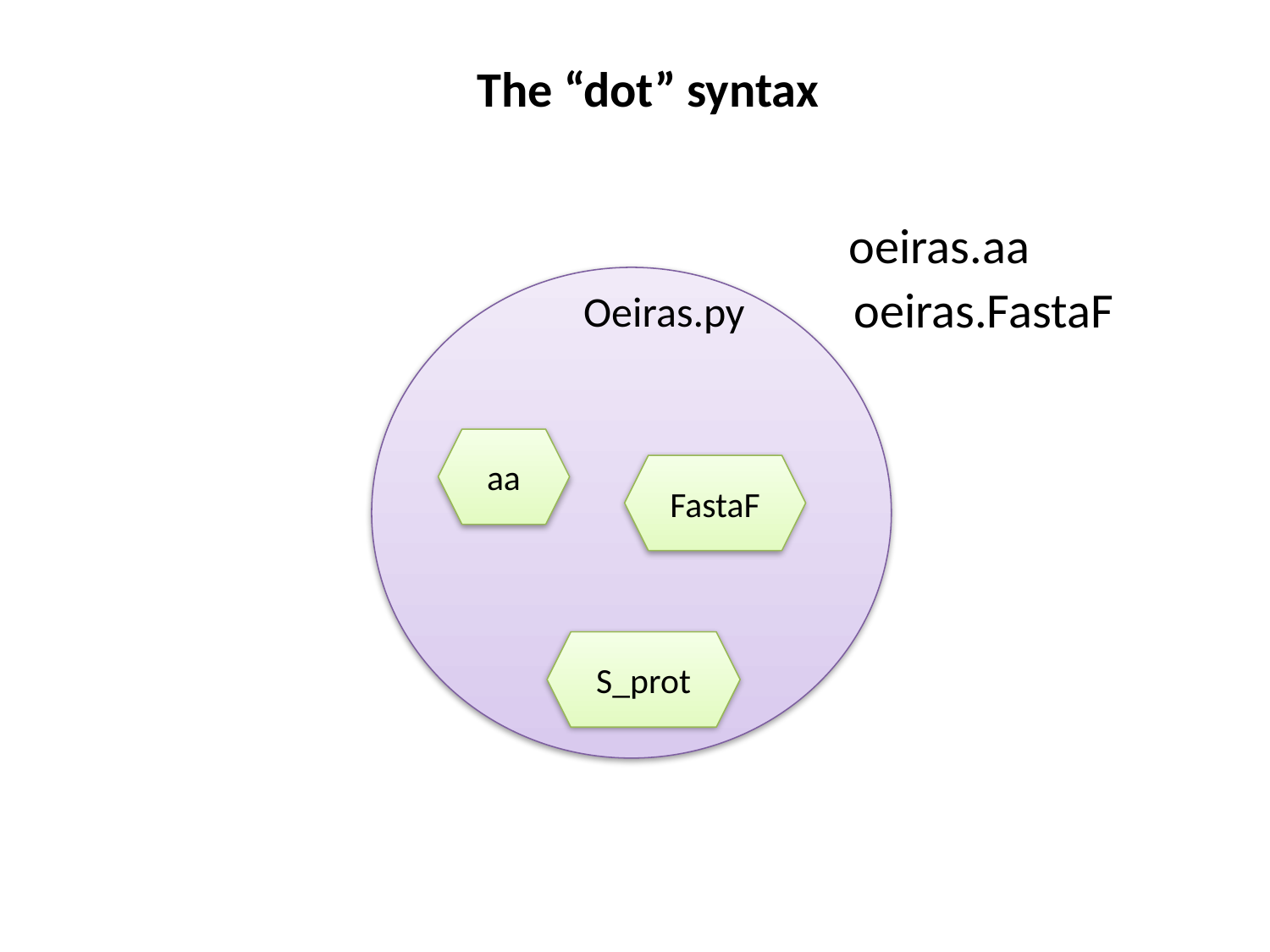

The “dot” syntax
oeiras.aa

oeiras.FastaF
Oeiras.py
aa
FastaF
S_prot